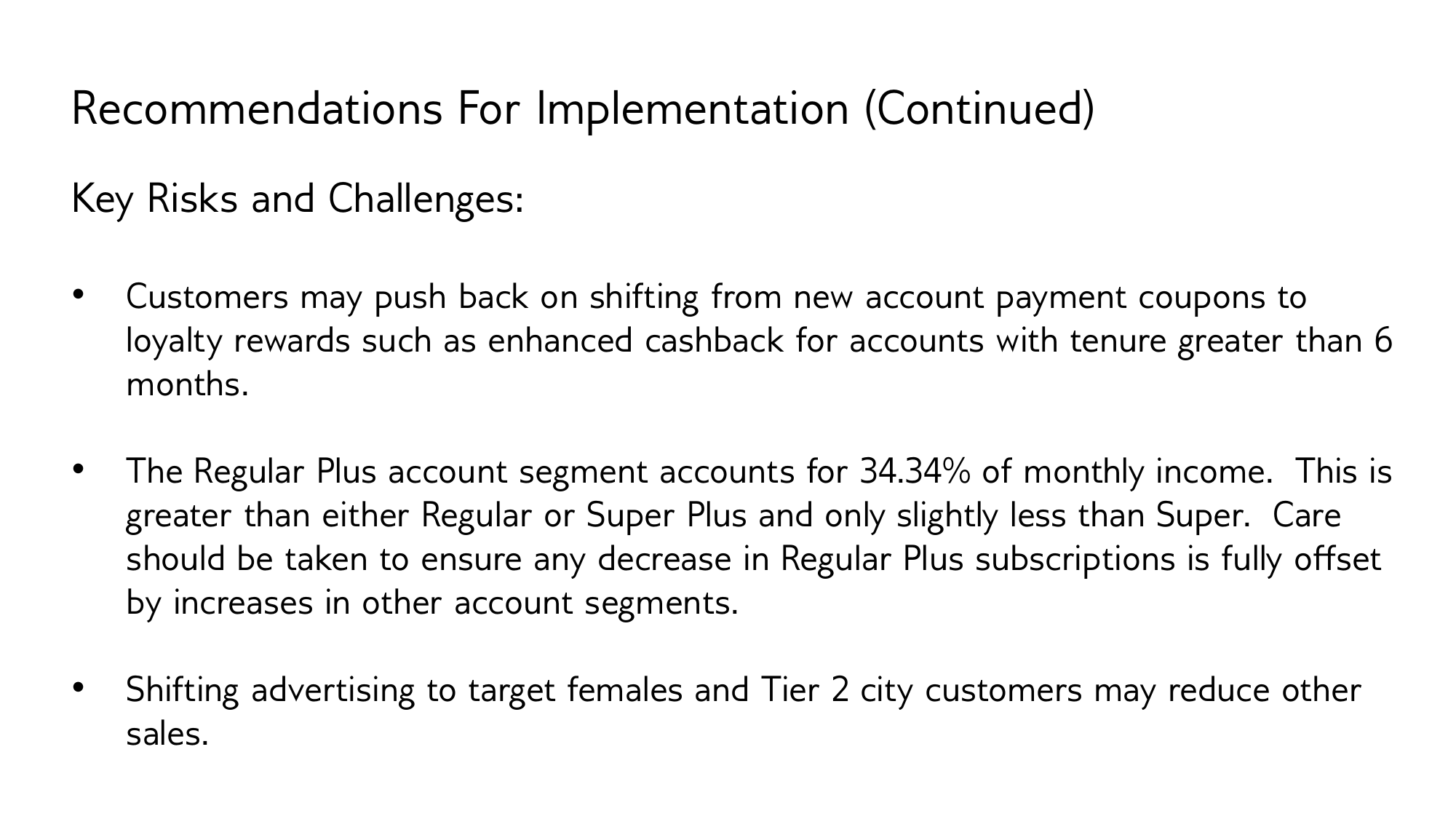

Recommendations For Implementation (Continued)
Key Risks and Challenges:

Customers may push back on shifting from new account payment coupons to loyalty rewards such as enhanced cashback for accounts with tenure greater than 6 months.

The Regular Plus account segment accounts for 34.34% of monthly income.  This is greater than either Regular or Super Plus and only slightly less than Super.  Care should be taken to ensure any decrease in Regular Plus subscriptions is fully offset by increases in other account segments.

Shifting advertising to target females and Tier 2 city customers may reduce other sales.